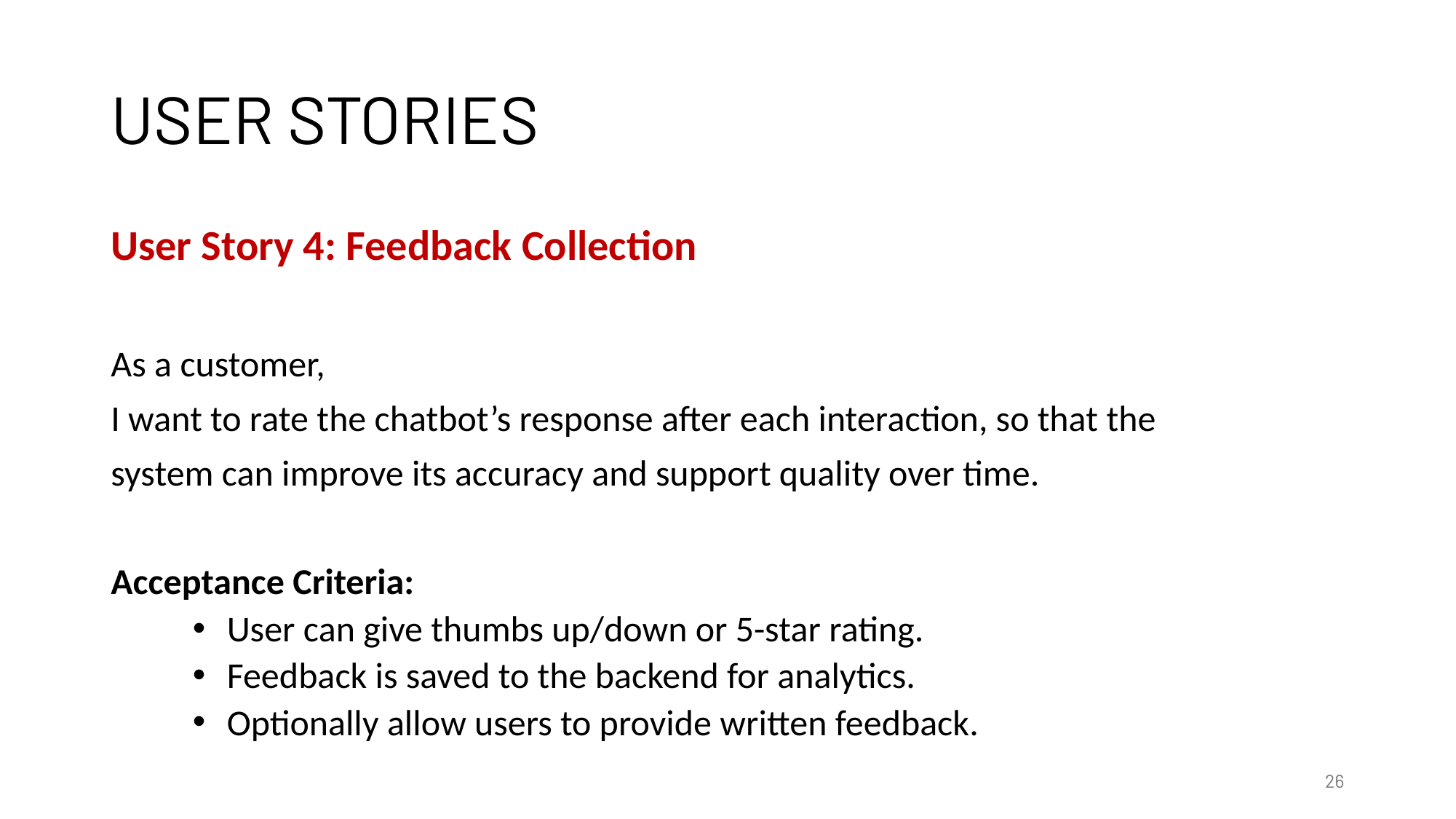

# USER STORIES
User Story 4: Feedback Collection

As a customer,
I want to rate the chatbot’s response after each interaction, so that the
system can improve its accuracy and support quality over time.

Acceptance Criteria:
User can give thumbs up/down or 5-star rating.
Feedback is saved to the backend for analytics.
Optionally allow users to provide written feedback.

26